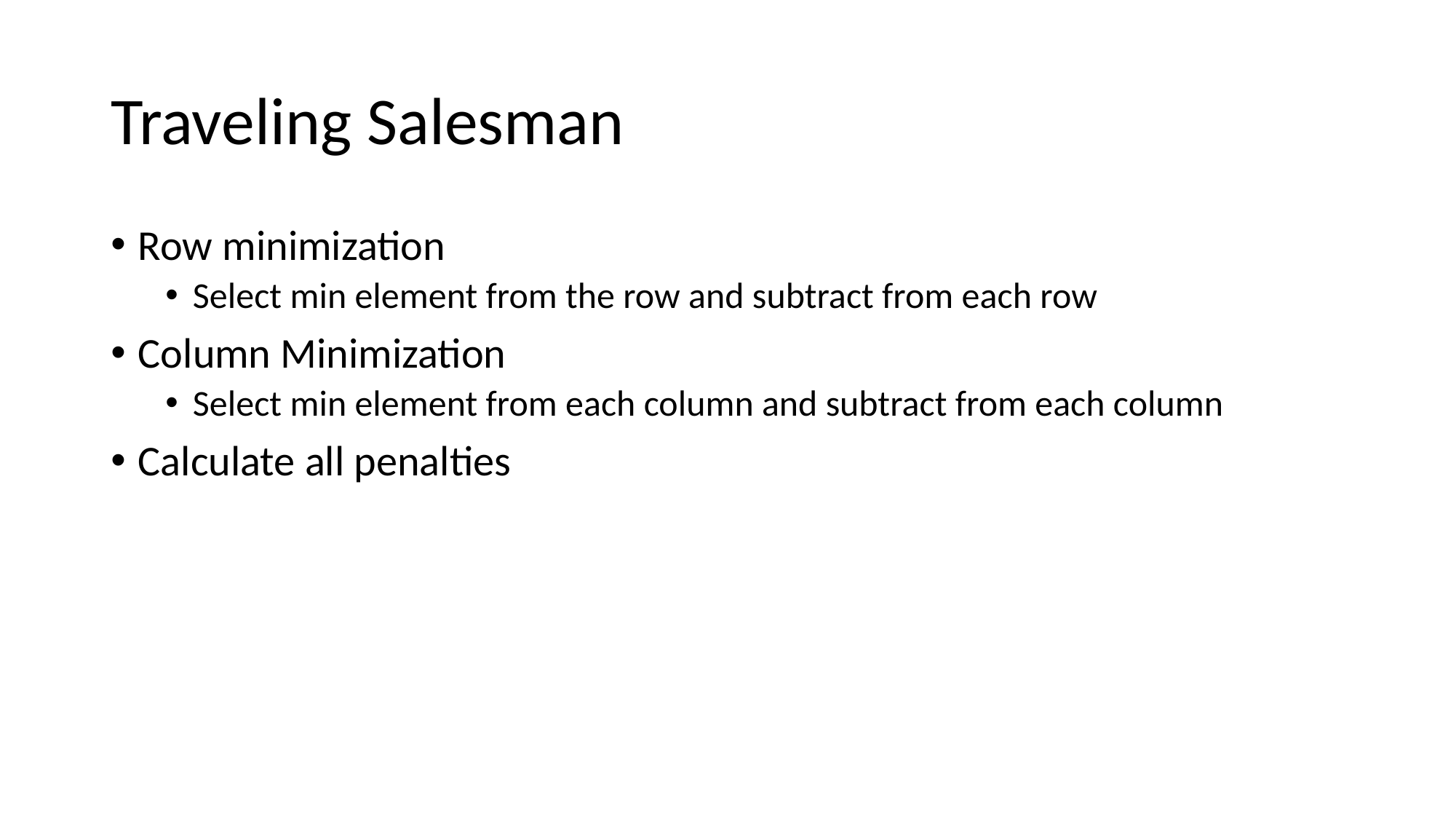

# Traveling Salesman
Row minimization
Select min element from the row and subtract from each row
Column Minimization
Select min element from each column and subtract from each column
Calculate all penalties